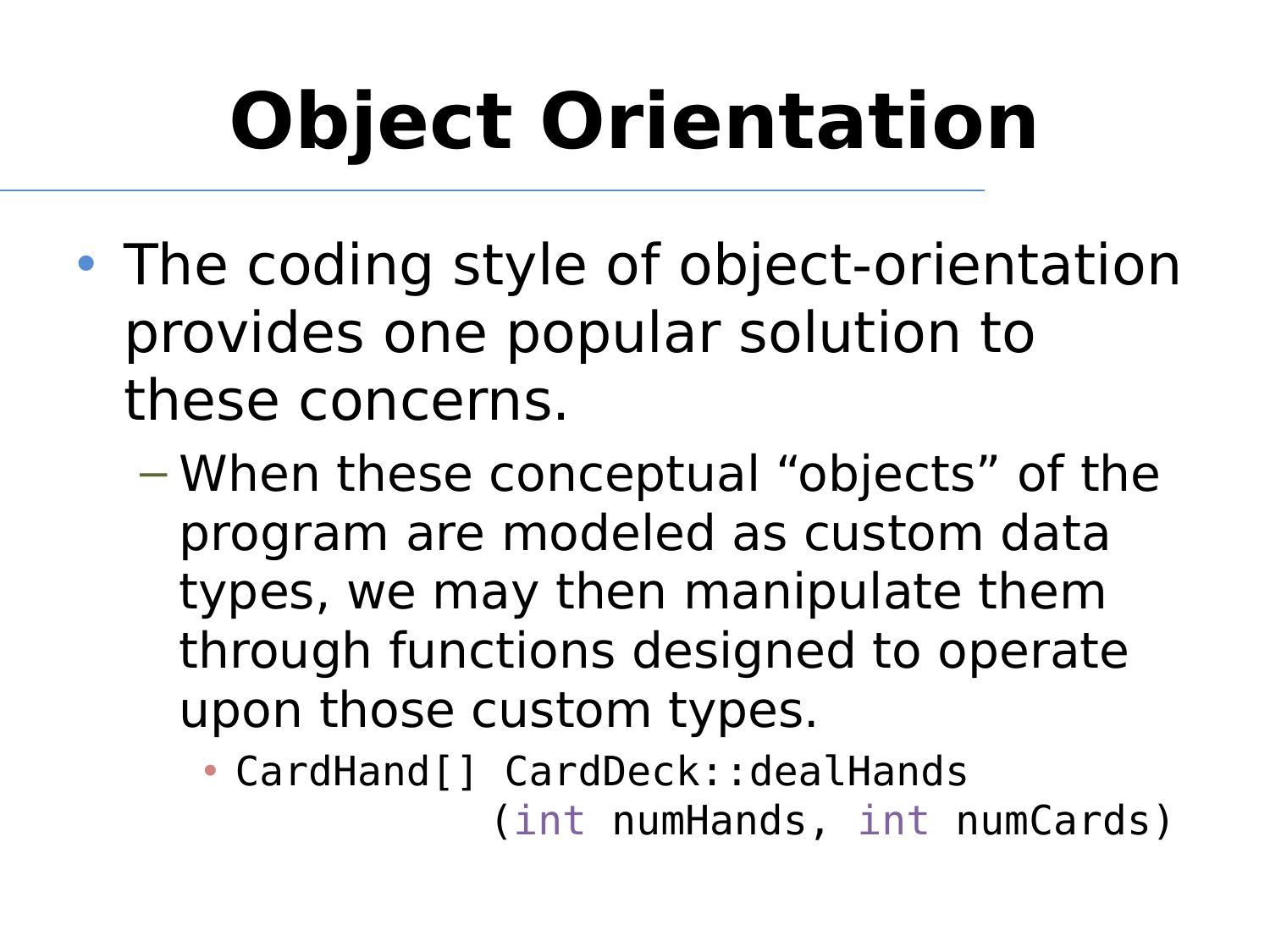

# Object Orientation
The coding style of object-orientation provides one popular solution to these concerns.
When these conceptual “objects” of the program are modeled as custom data types, we may then manipulate them through functions designed to operate upon those custom types.
CardHand[] CardDeck::dealHands
		(int numHands, int numCards)